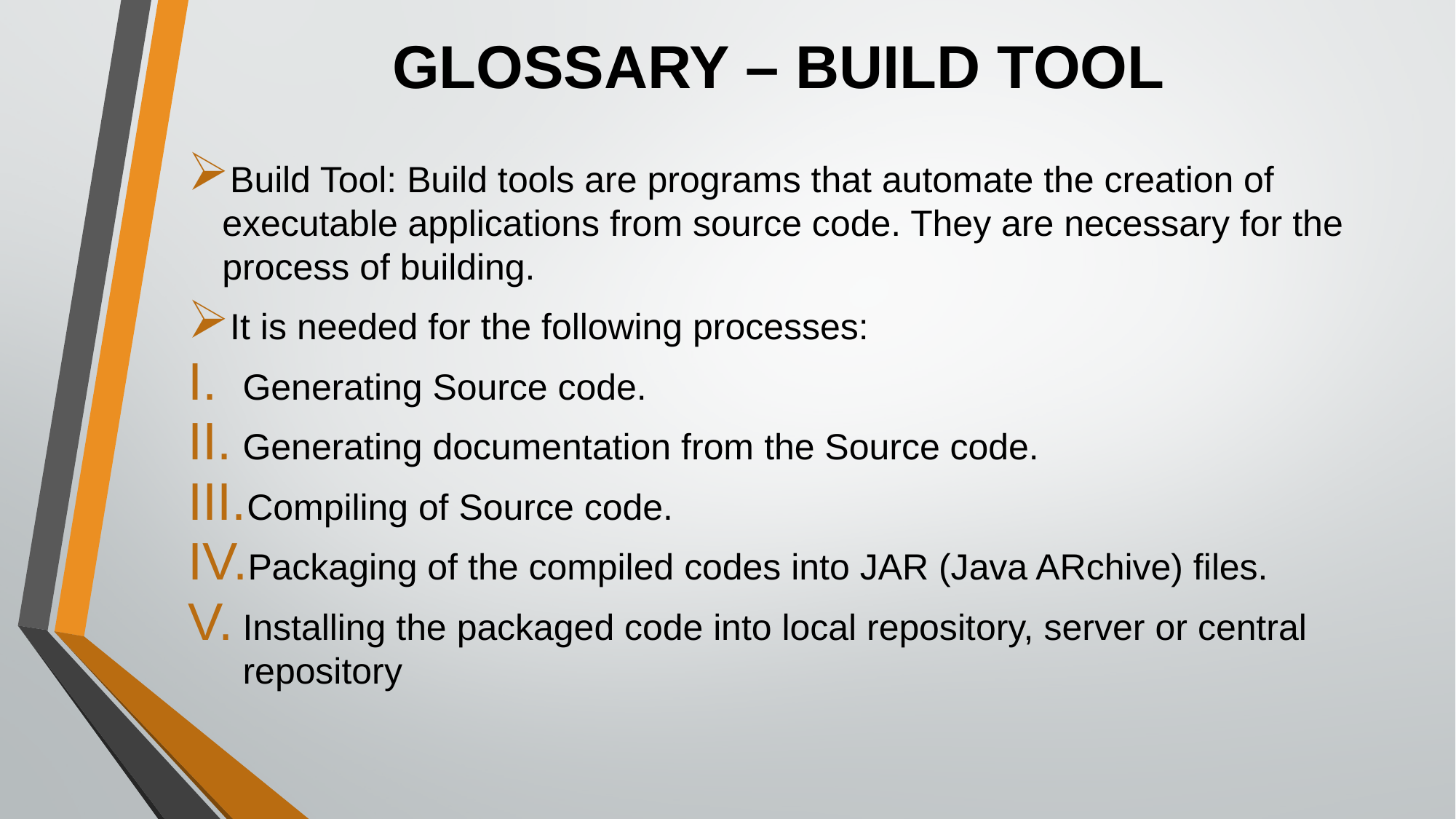

# GLOSSARY – BUILD TOOL
Build Tool: Build tools are programs that automate the creation of executable applications from source code. They are necessary for the process of building.
It is needed for the following processes:
Generating Source code.
Generating documentation from the Source code.
Compiling of Source code.
Packaging of the compiled codes into JAR (Java ARchive) files.
Installing the packaged code into local repository, server or central repository